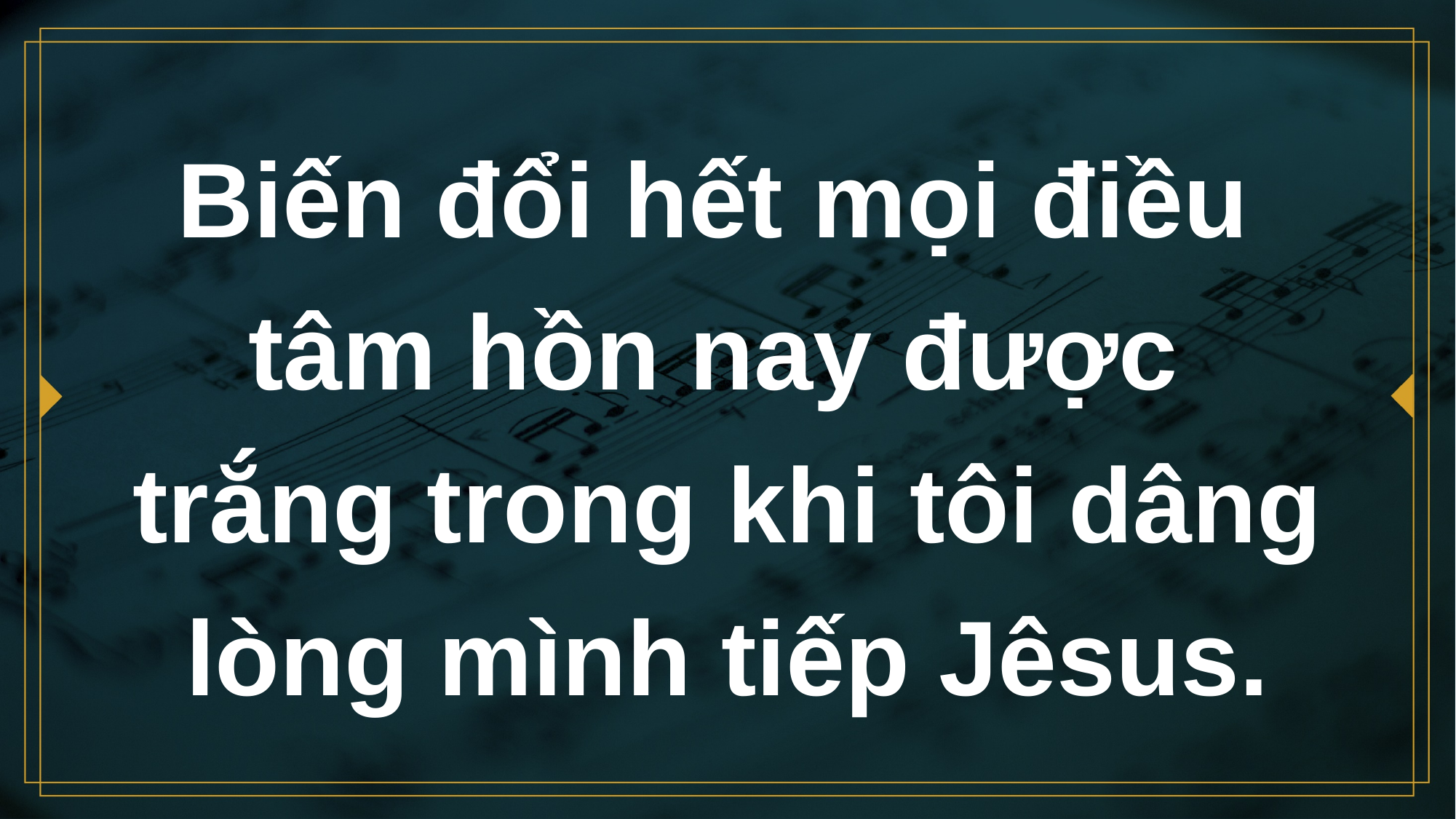

# Biến đổi hết mọi điều tâm hồn nay được trắng trong khi tôi dâng lòng mình tiếp Jêsus.